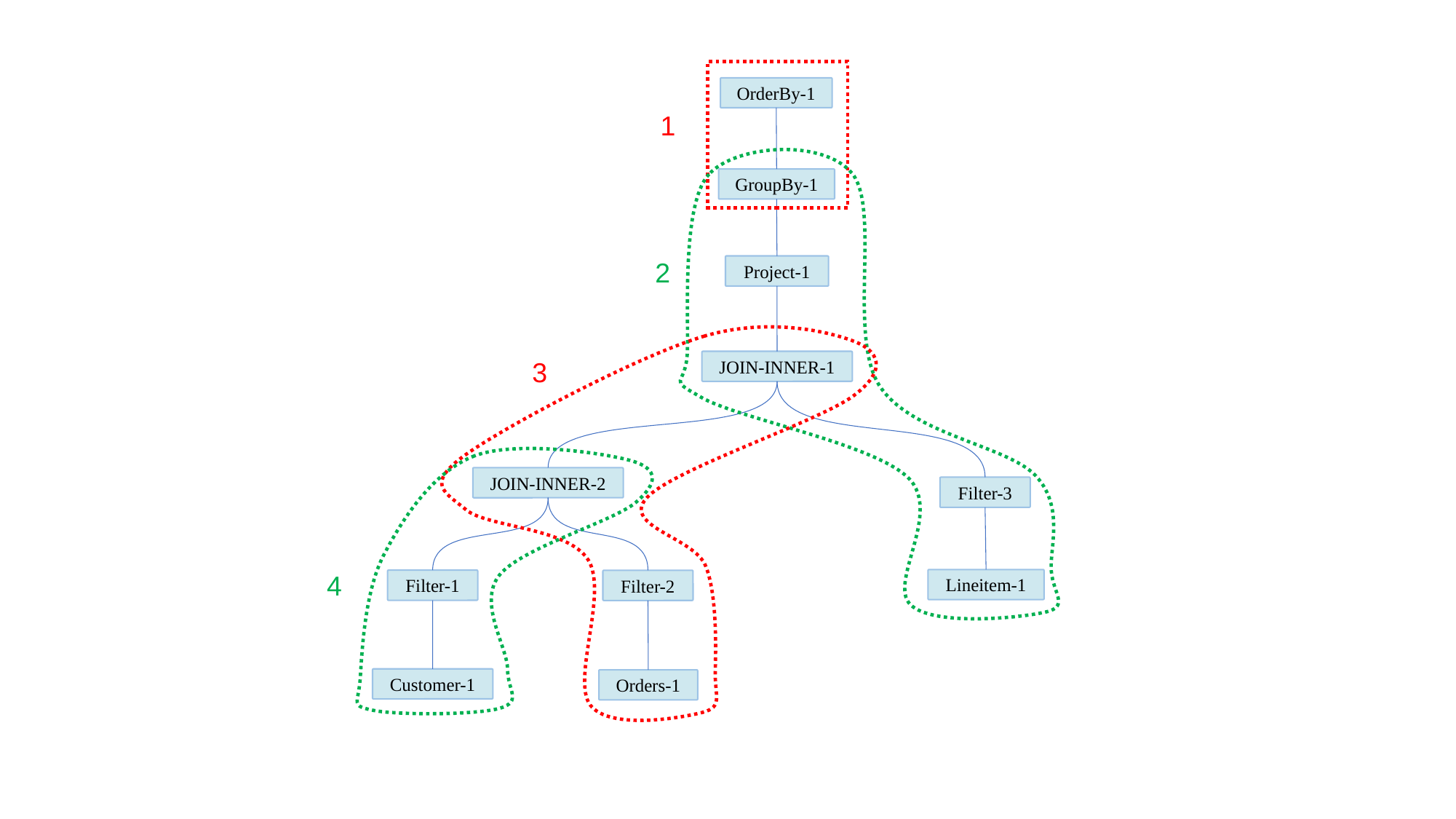

OrderBy-1
1

GroupBy-1
2
Project-1

3
JOIN-INNER-1

JOIN-INNER-2
Filter-3
4
Lineitem-1
Filter-1
Filter-2
Customer-1
Orders-1